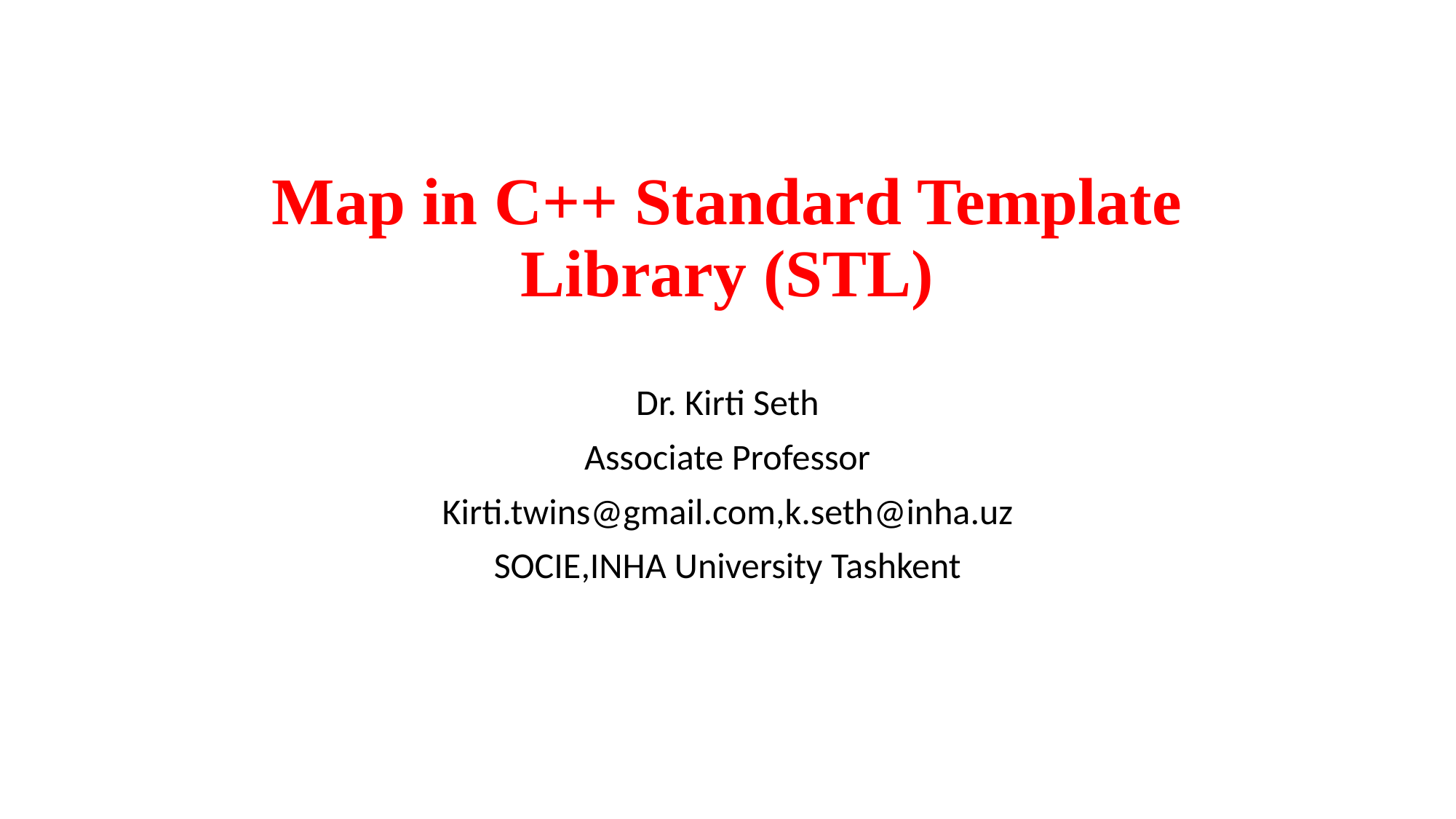

# Map in C++ Standard Template Library (STL)
Dr. Kirti Seth
Associate Professor
Kirti.twins@gmail.com,k.seth@inha.uz
SOCIE,INHA University Tashkent